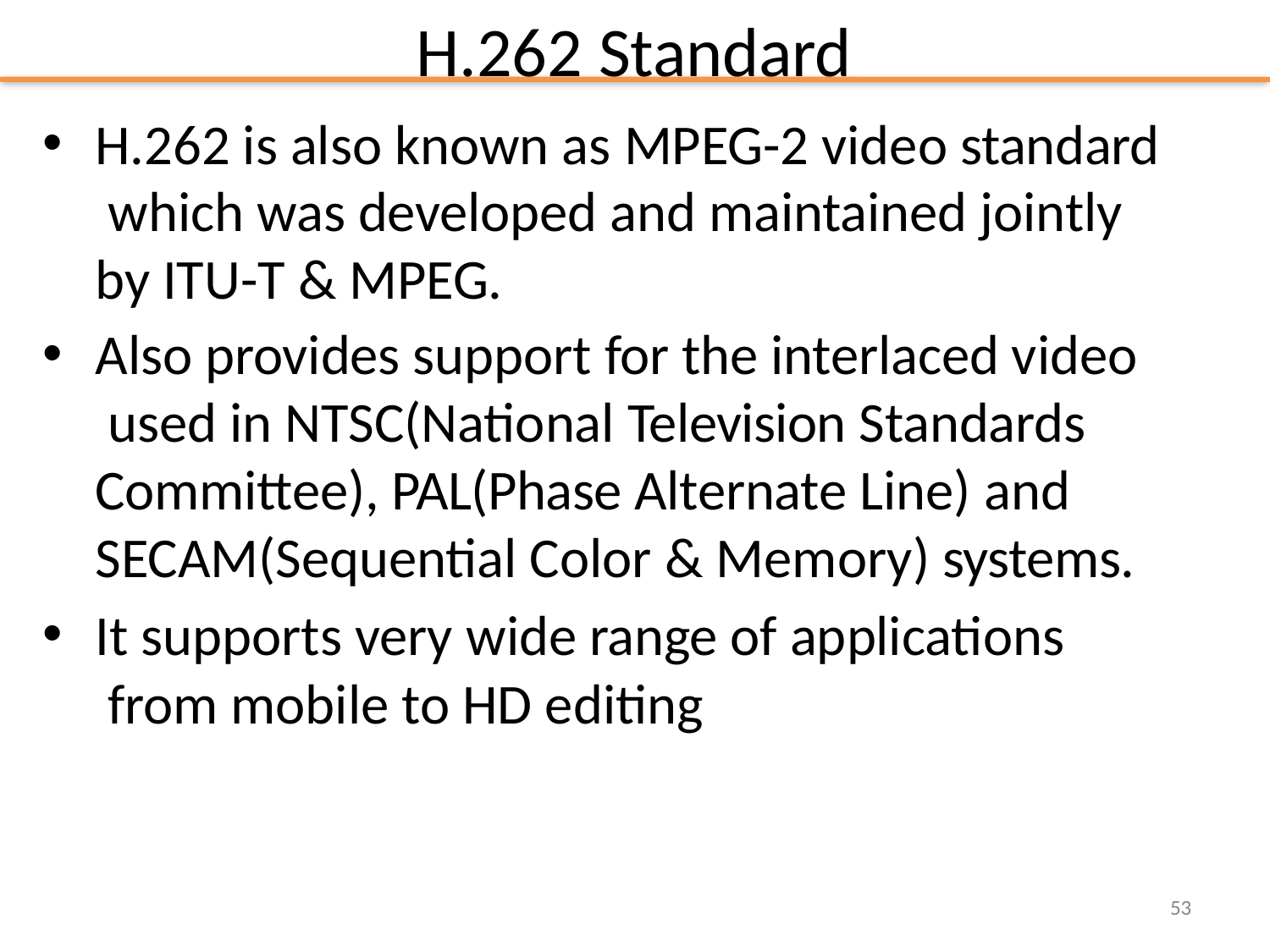

# H.262 Standard
H.262 is also known as MPEG-2 video standard  which was developed and maintained jointly  by ITU-T & MPEG.
Also provides support for the interlaced video  used in NTSC(National Television Standards  Committee), PAL(Phase Alternate Line) and  SECAM(Sequential Color & Memory) systems.
It supports very wide range of applications  from mobile to HD editing
53